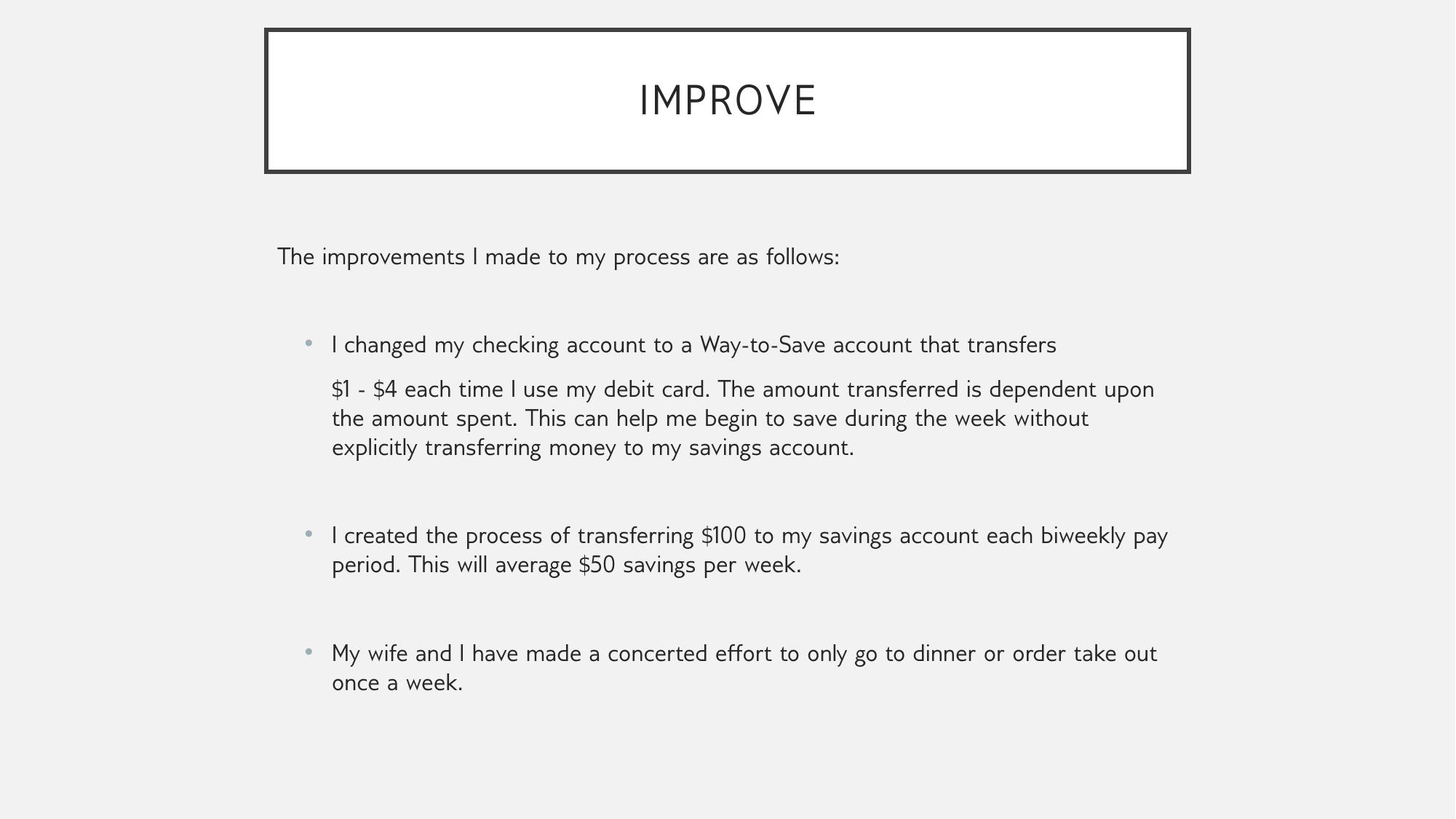

# IMPROVE
The improvements I made to my process are as follows:

I changed my checking account to a Way-to-Save account that transfers
$1 - $4 each time I use my debit card. The amount transferred is dependent upon the amount spent. This can help me begin to save during the week without explicitly transferring money to my savings account.

I created the process of transferring $100 to my savings account each biweekly pay period. This will average $50 savings per week.

My wife and I have made a concerted effort to only go to dinner or order take out once a week.